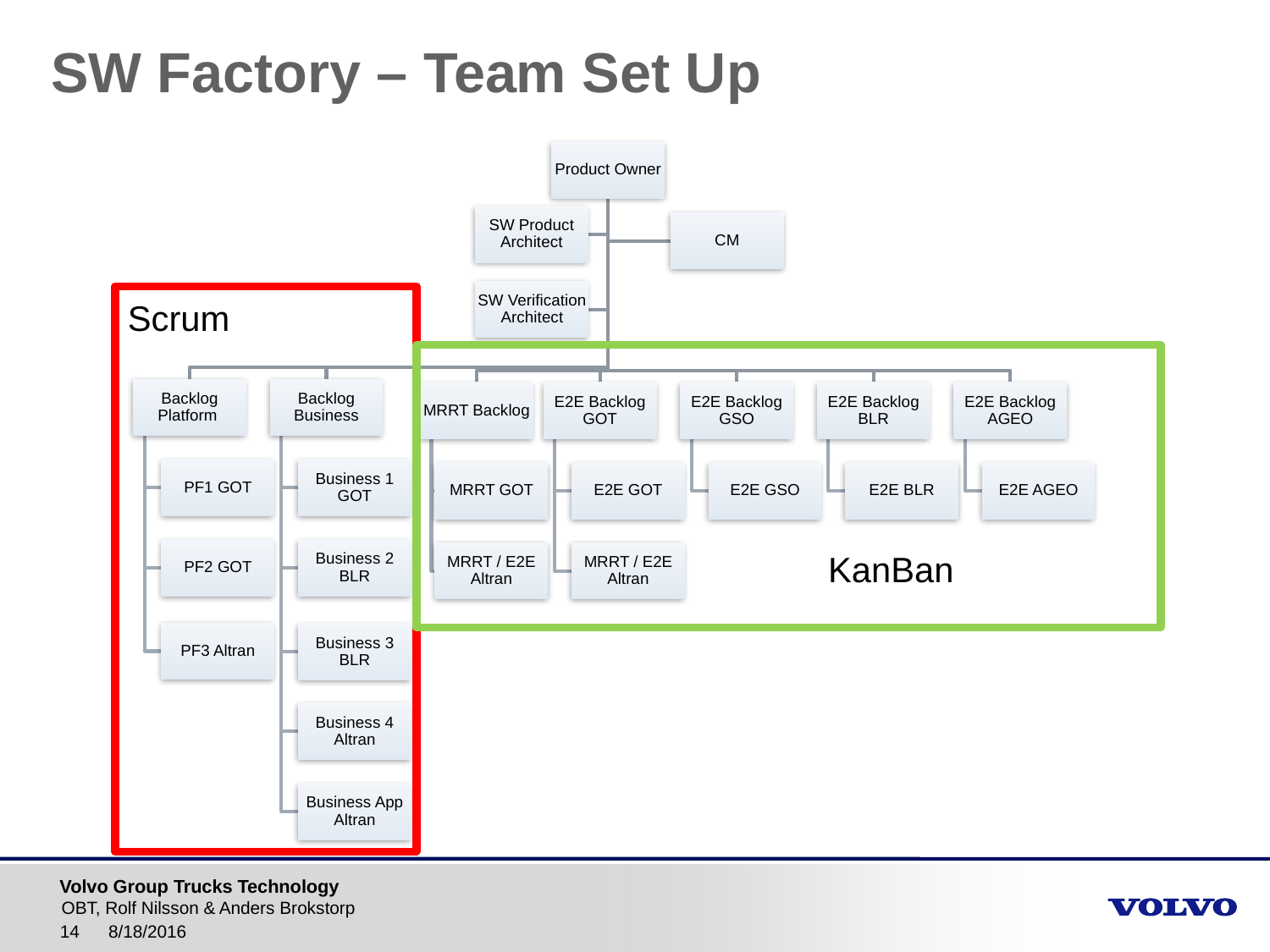

# SW Factory – Team Set Up
Product Owner
Backlog Platform
PF1 GOT
PF2 GOT
PF3 Altran
Backlog Business
Business 1 GOT
Business 2 BLR
Business 3 BLR
Business 4 Altran
Business App Altran
MRRT Backlog
MRRT GOT
MRRT / E2E Altran
E2E Backlog GOT
E2E GOT
MRRT / E2E Altran
E2E Backlog GSO
E2E GSO
E2E Backlog BLR
E2E BLR
E2E Backlog AGEO
E2E AGEO
SW Product Architect
SW Verification Architect
CM

Scrum

KanBan
OBT, Rolf Nilsson & Anders Brokstorp
8/18/2016
14